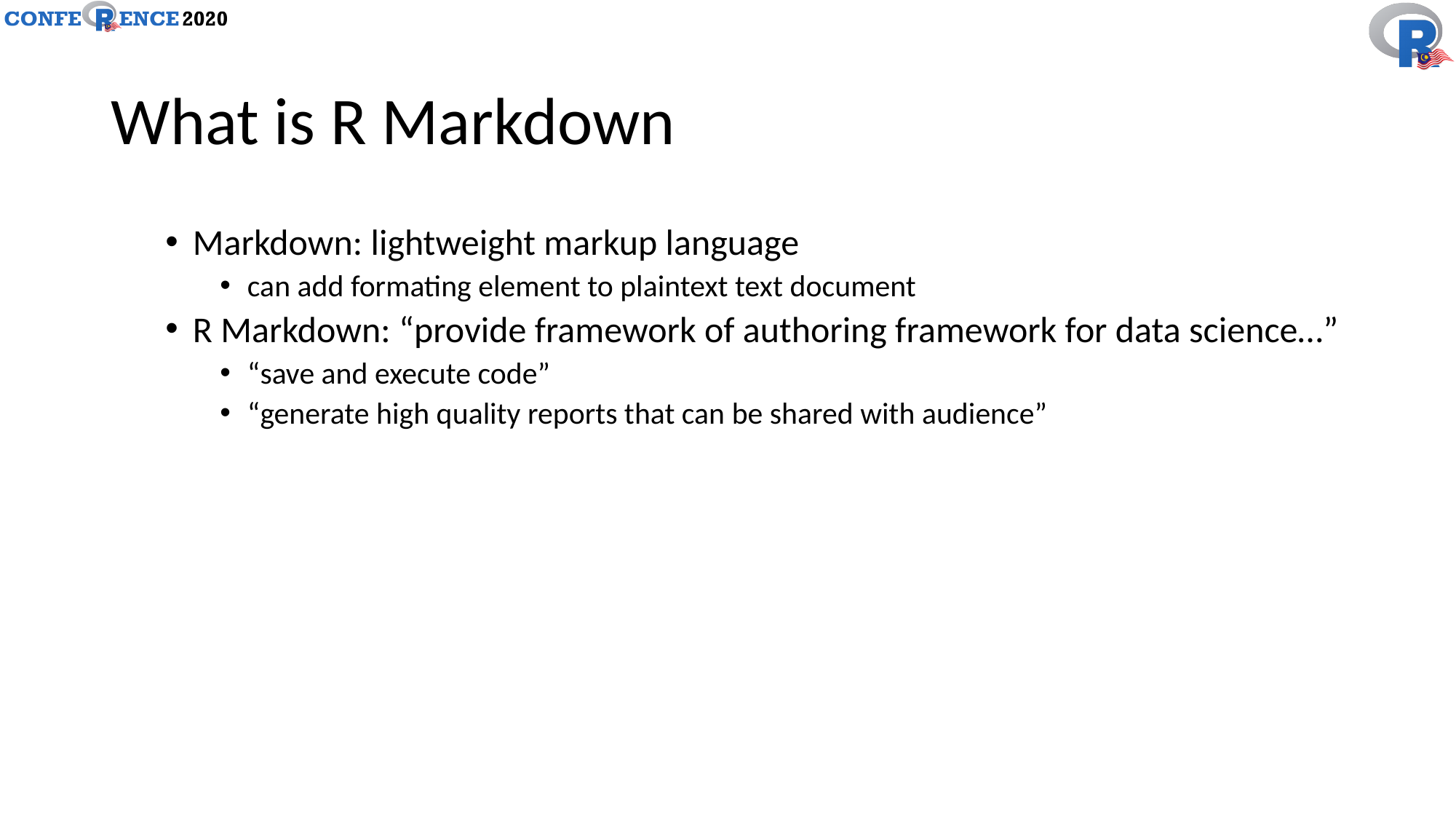

# What is R Markdown
Markdown: lightweight markup language
can add formating element to plaintext text document
R Markdown: “provide framework of authoring framework for data science…”
“save and execute code”
“generate high quality reports that can be shared with audience”